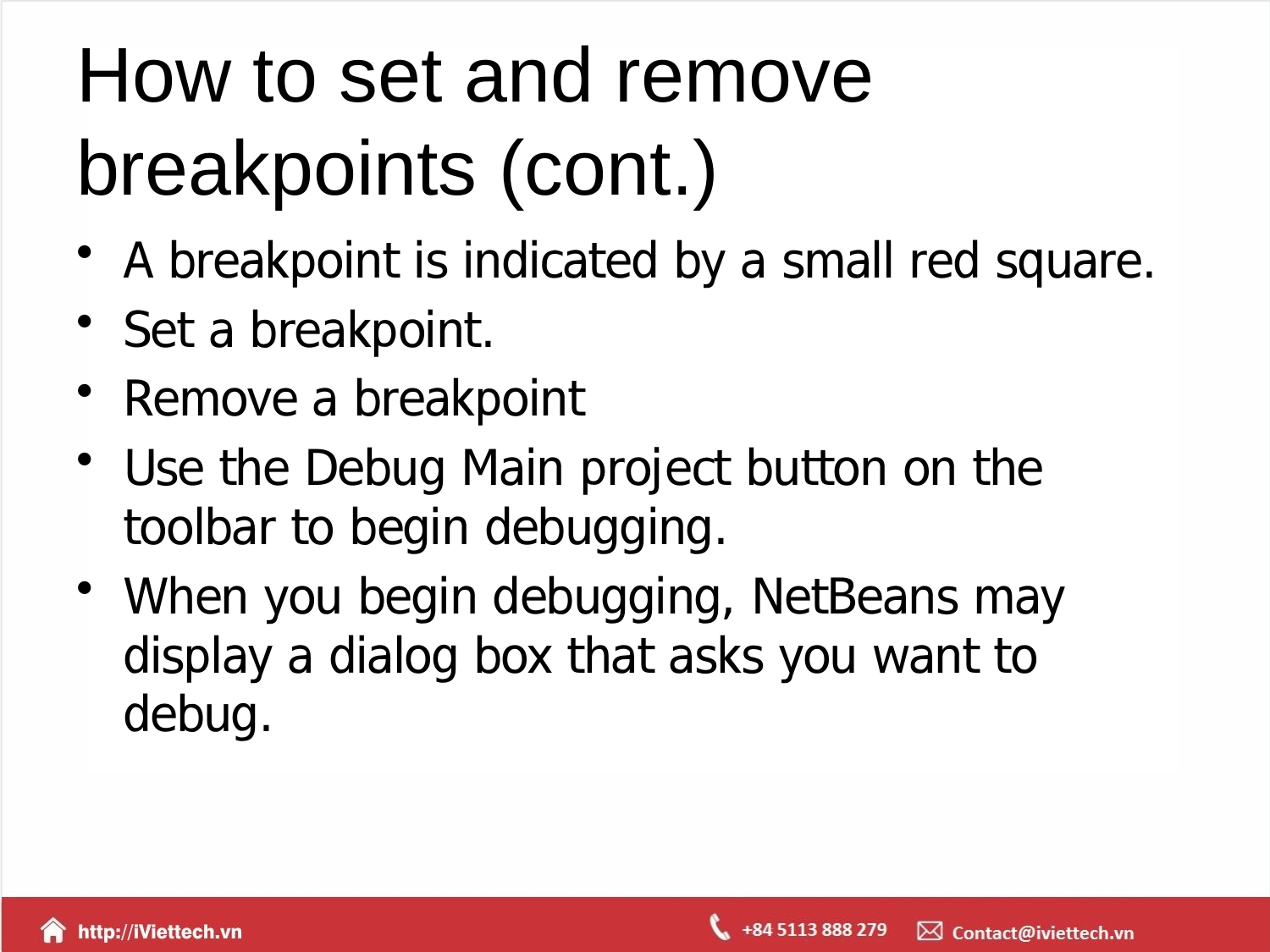

# How to set and remove breakpoints (cont.)
A breakpoint is indicated by a small red square.
Set a breakpoint.
Remove a breakpoint
Use the Debug Main project button on the toolbar to begin debugging.
When you begin debugging, NetBeans may display a dialog box that asks you want to debug.